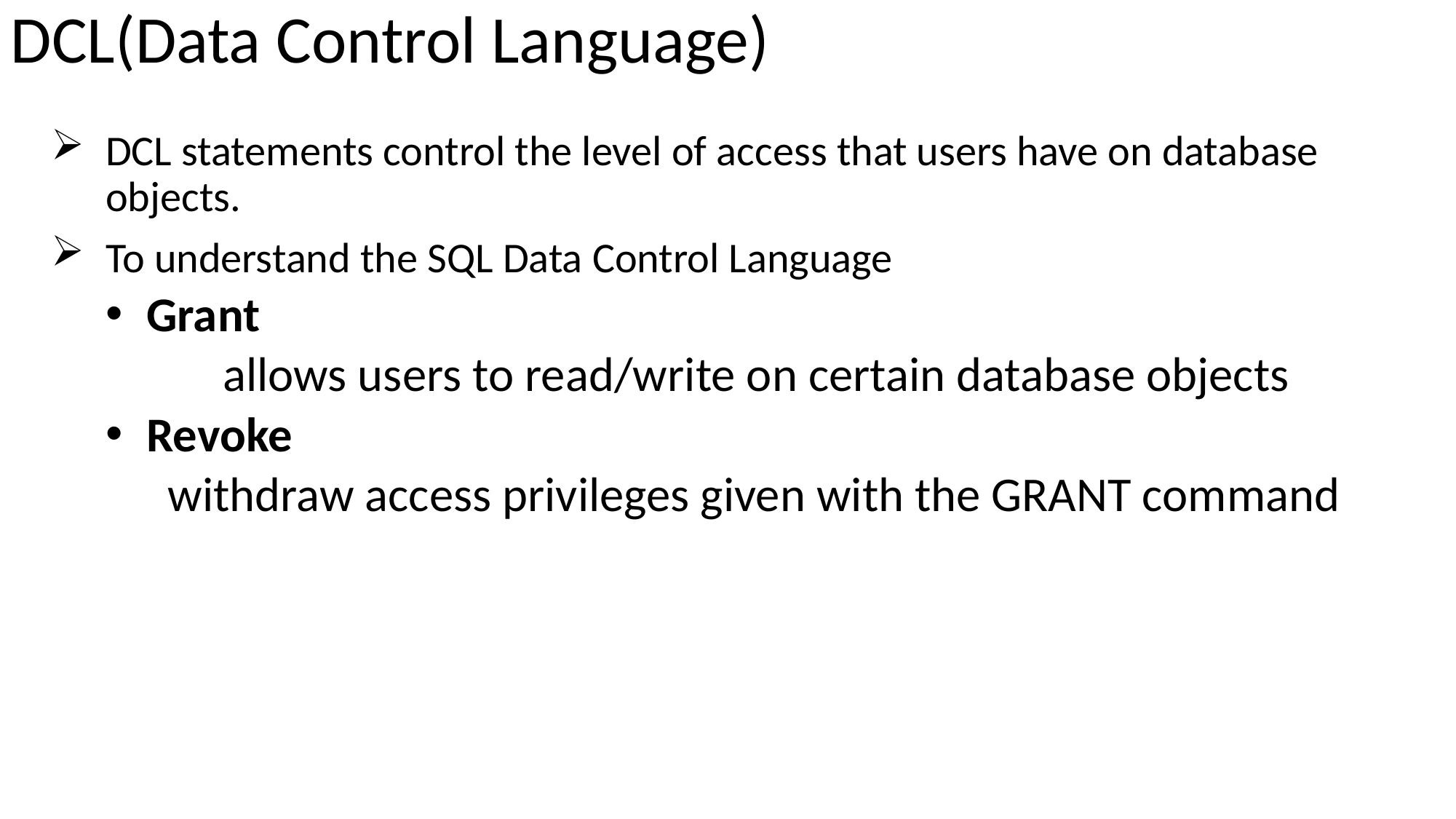

DCL(Data Control Language)
DCL statements control the level of access that users have on database objects.
To understand the SQL Data Control Language
Grant
	 allows users to read/write on certain database objects
Revoke
 withdraw access privileges given with the GRANT command